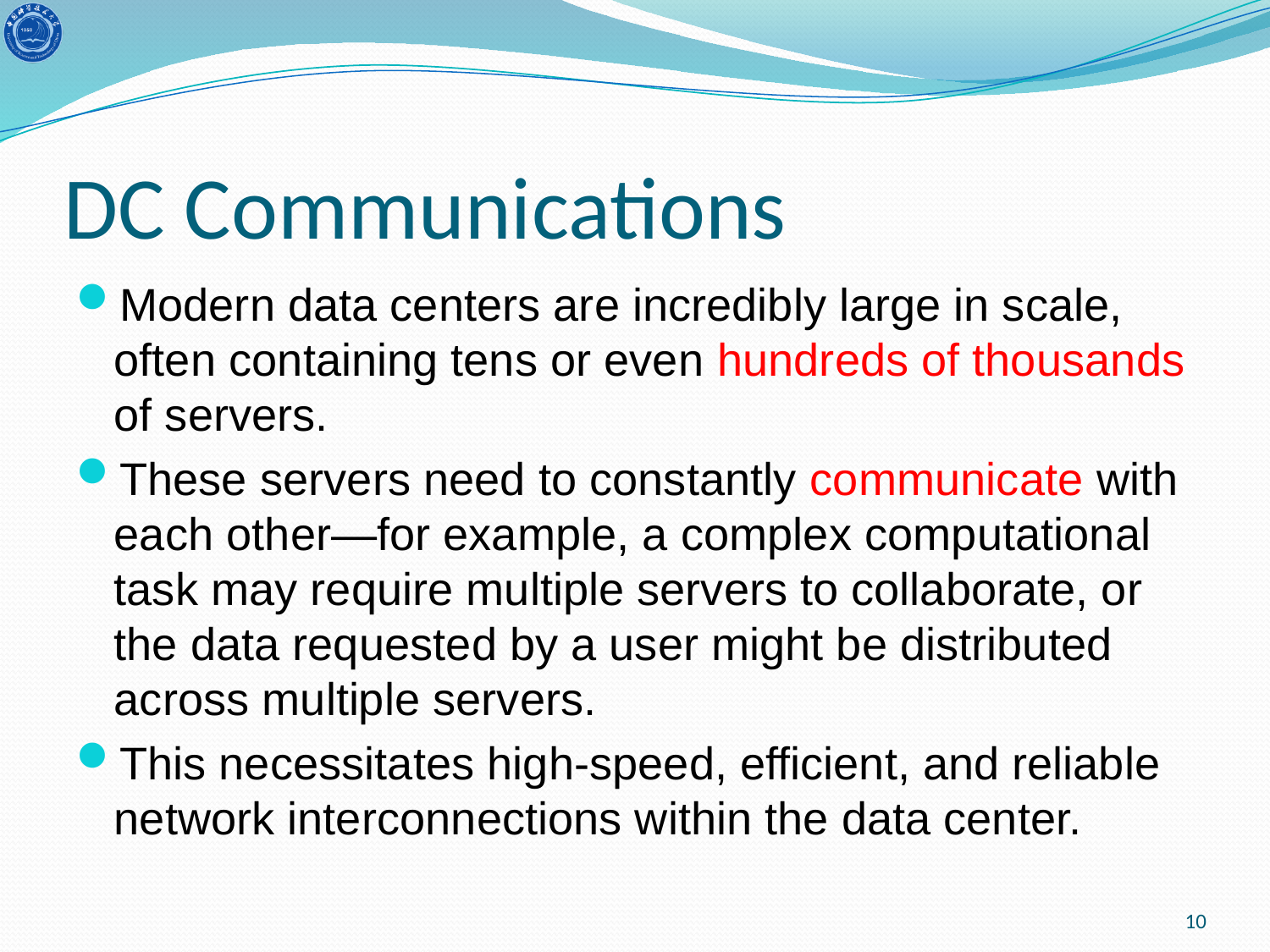

# DC Communications
Modern data centers are incredibly large in scale, often containing tens or even hundreds of thousands of servers.
These servers need to constantly communicate with each other—for example, a complex computational task may require multiple servers to collaborate, or the data requested by a user might be distributed across multiple servers.
This necessitates high-speed, efficient, and reliable network interconnections within the data center.
10